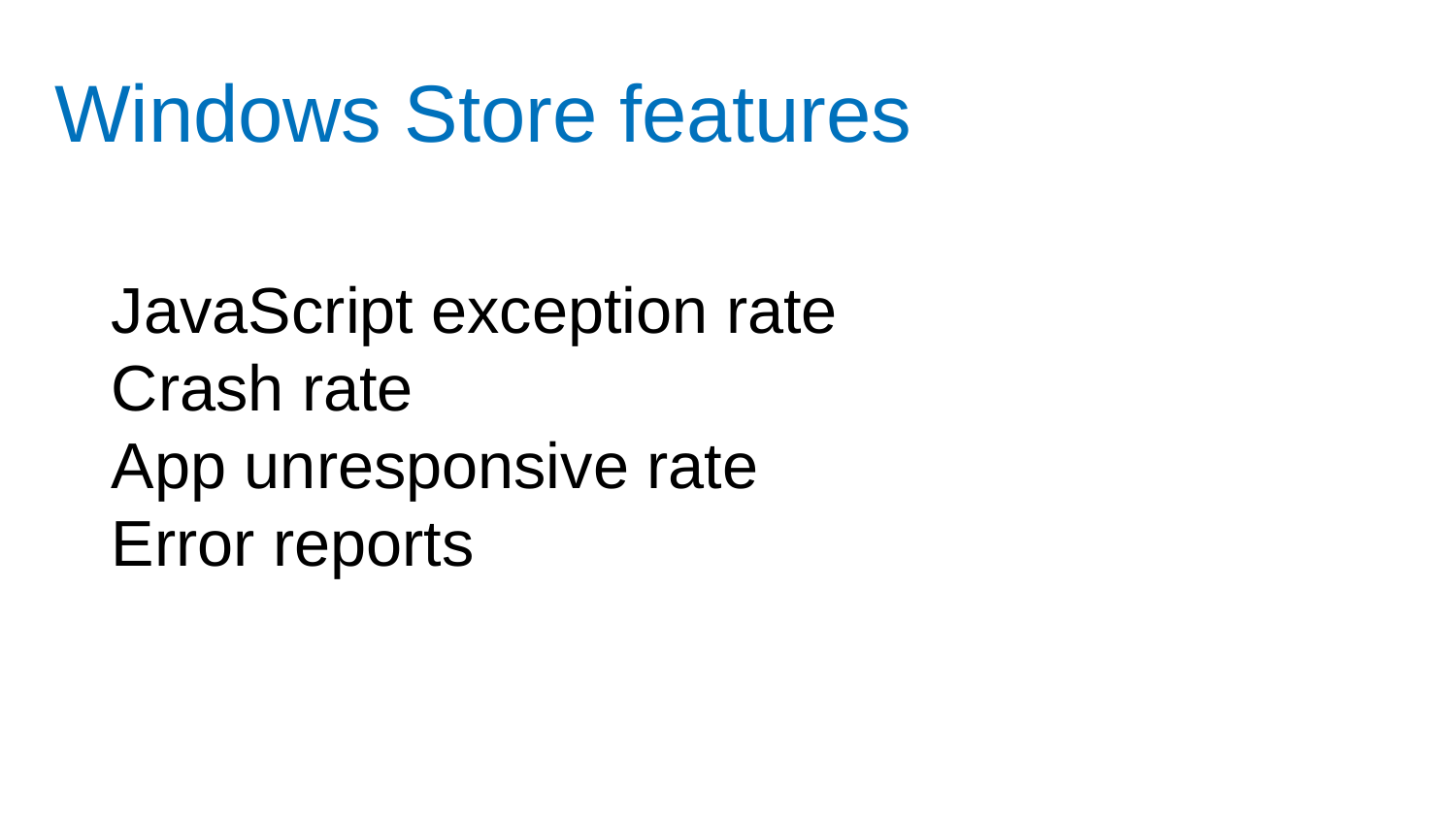

# Windows Store features
JavaScript exception rate
Crash rate
App unresponsive rate
Error reports
Application